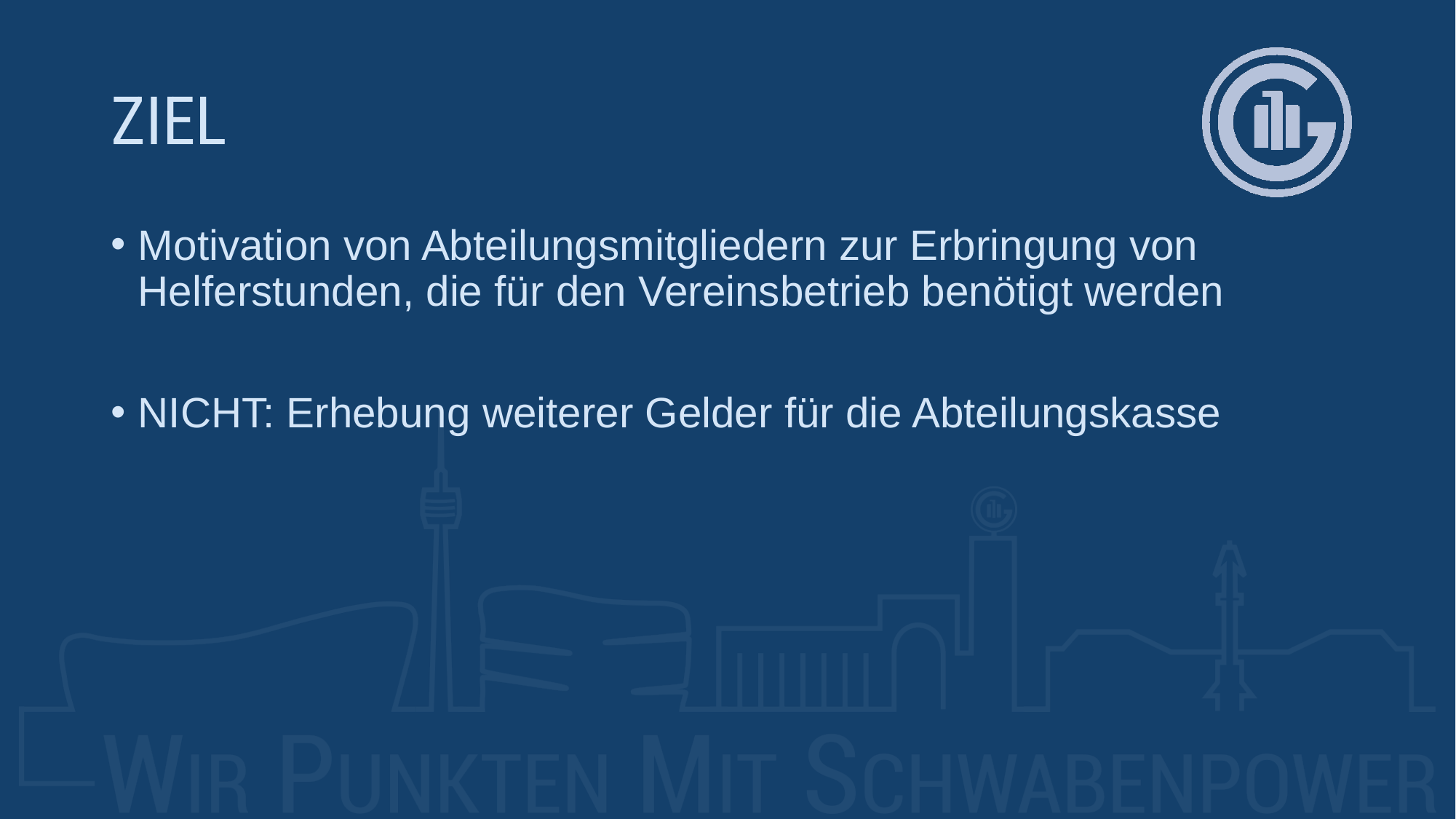

# Ziel
Motivation von Abteilungsmitgliedern zur Erbringung von Helferstunden, die für den Vereinsbetrieb benötigt werden

NICHT: Erhebung weiterer Gelder für die Abteilungskasse